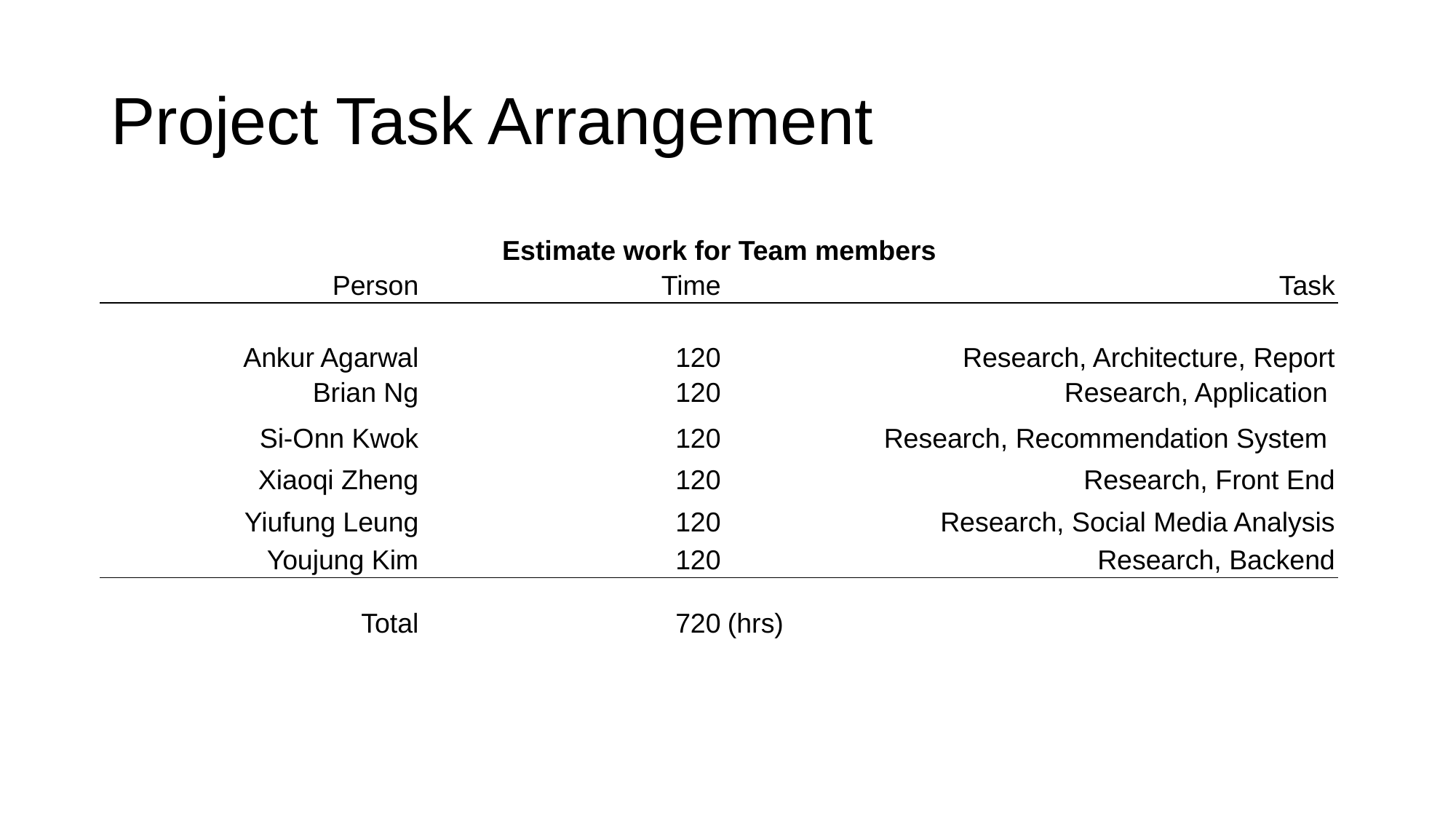

# Project Task Arrangement
| Estimate work for Team members |  |  |
| --- | --- | --- |
| Person | Time | Task |
| Ankur Agarwal | 120 | Research, Architecture, Report |
| Brian Ng | 120 | Research, Application |
| Si-Onn Kwok | 120 | Research, Recommendation System |
| Xiaoqi Zheng | 120 | Research, Front End |
| Yiufung Leung | 120 | Research, Social Media Analysis |
| Youjung Kim | 120 | Research, Backend |
| Total | 720 | (hrs) |